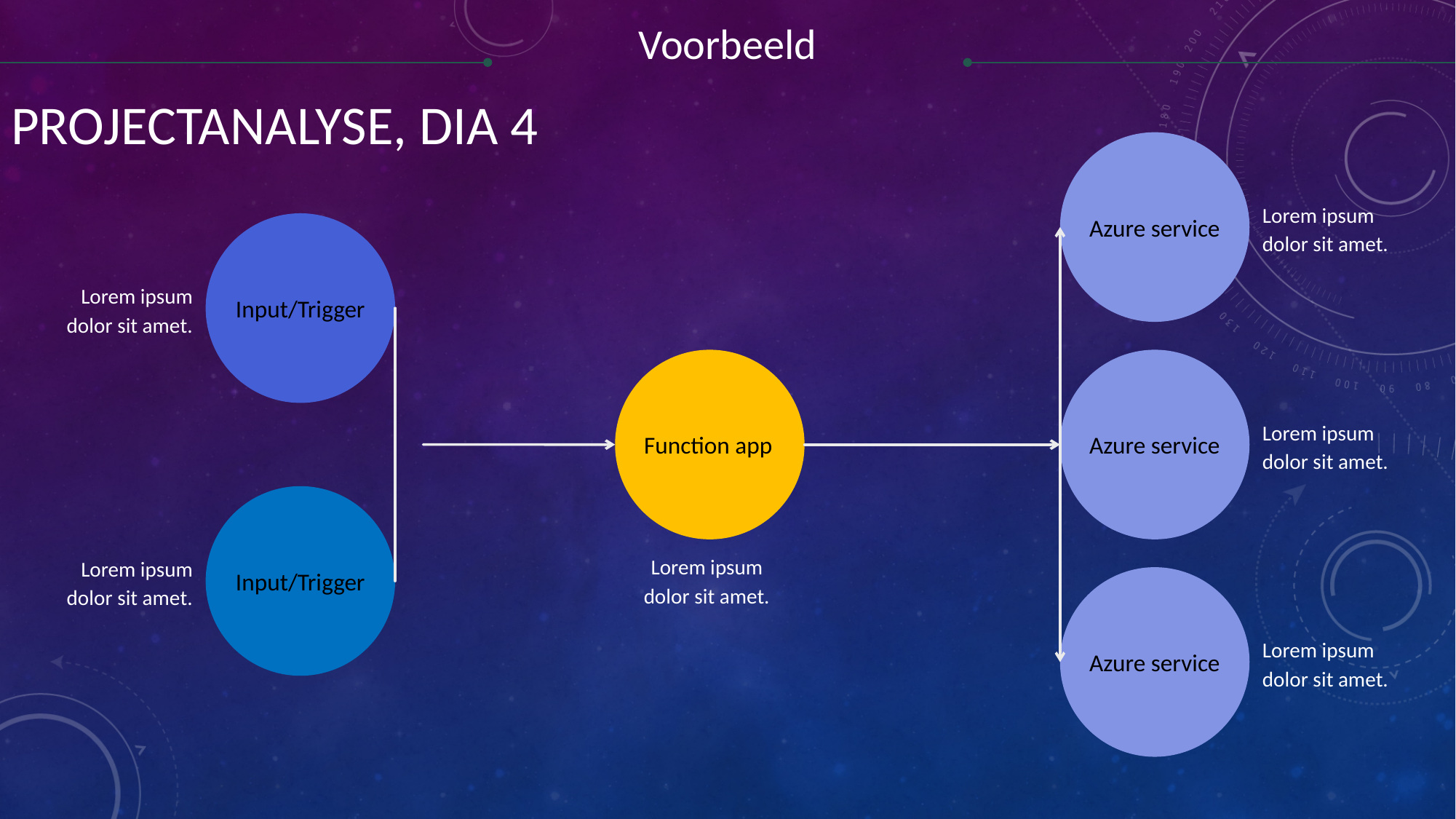

Voorbeeld
Projectanalyse, dia 4

Lorem ipsum dolor sit amet.
Azure service

Lorem ipsum dolor sit amet.
Input/Trigger

Lorem ipsum dolor sit amet.
Function app
Azure service

Lorem ipsum dolor sit amet.
Lorem ipsum dolor sit amet.
Input/Trigger

Lorem ipsum dolor sit amet.
Azure service